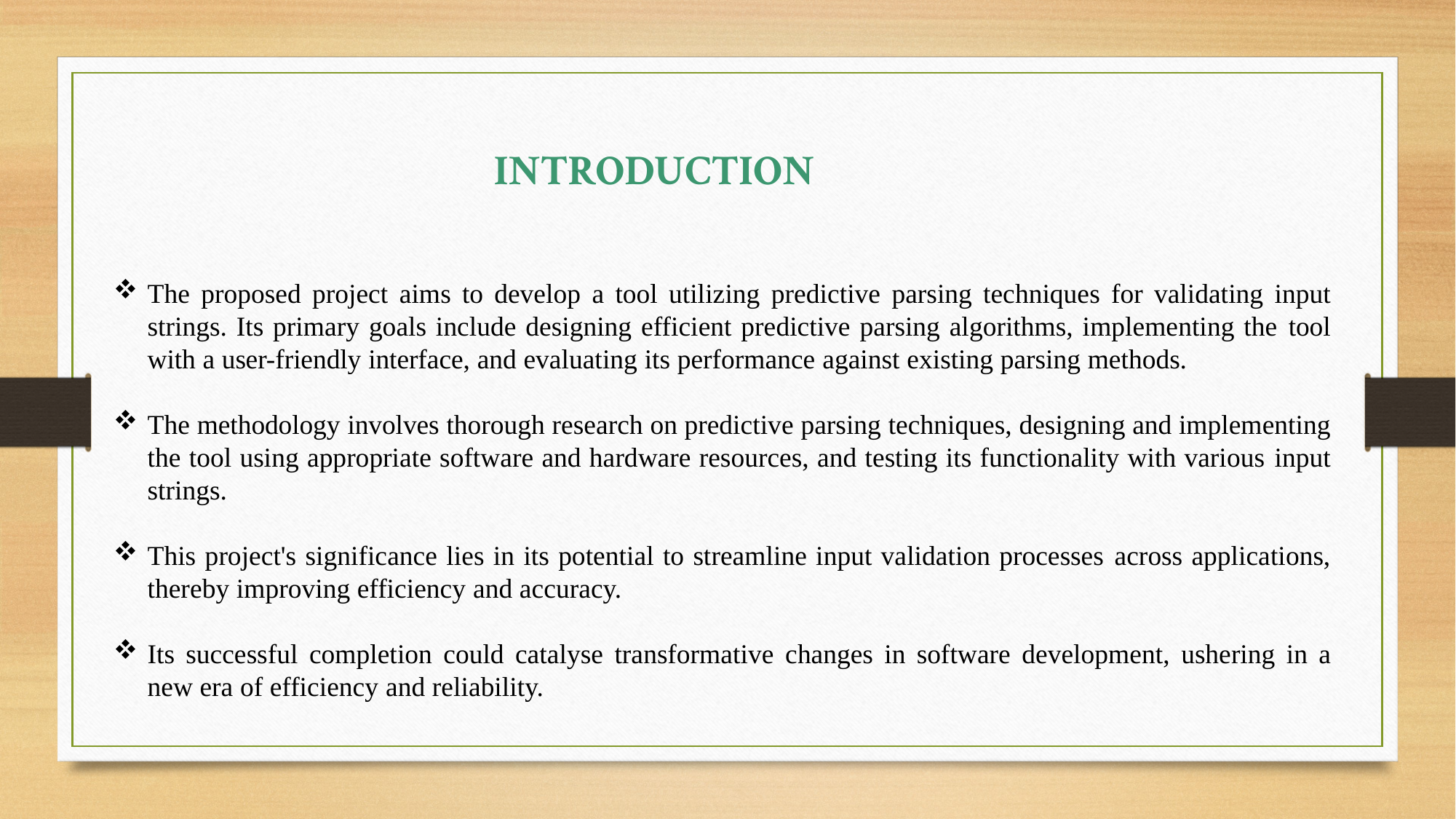

INTRODUCTION

The proposed project aims to develop a tool utilizing predictive parsing techniques for validating input strings. Its primary goals include designing efficient predictive parsing algorithms, implementing the tool with a user-friendly interface, and evaluating its performance against existing parsing methods.

The methodology involves thorough research on predictive parsing techniques, designing and implementing the tool using appropriate software and hardware resources, and testing its functionality with various input strings.

This project's significance lies in its potential to streamline input validation processes across applications, thereby improving efficiency and accuracy.

Its successful completion could catalyse transformative changes in software development, ushering in a new era of efficiency and reliability.